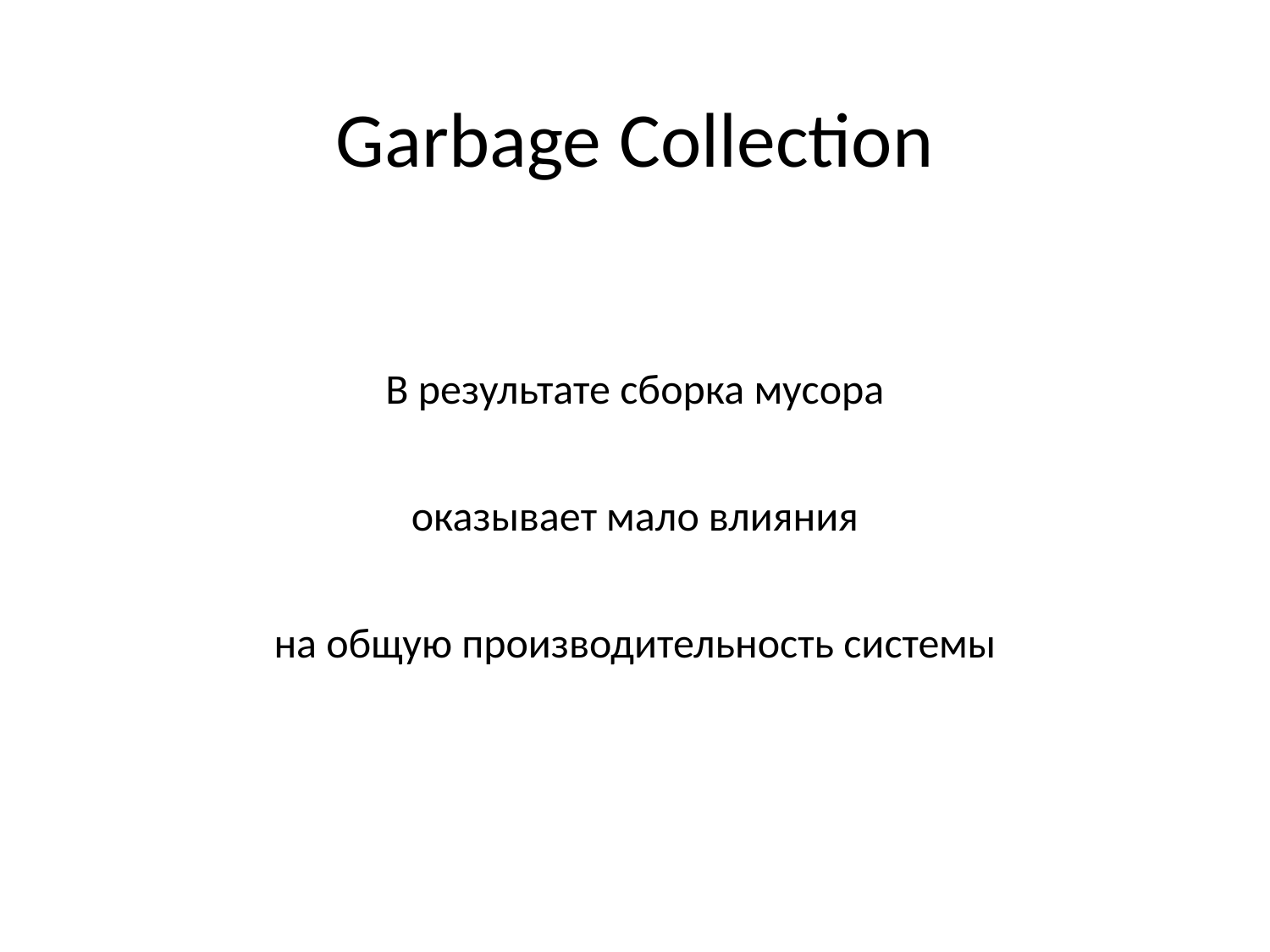

# Garbage Collection
В результате сборка мусора

оказывает мало влияния

на общую производительность системы